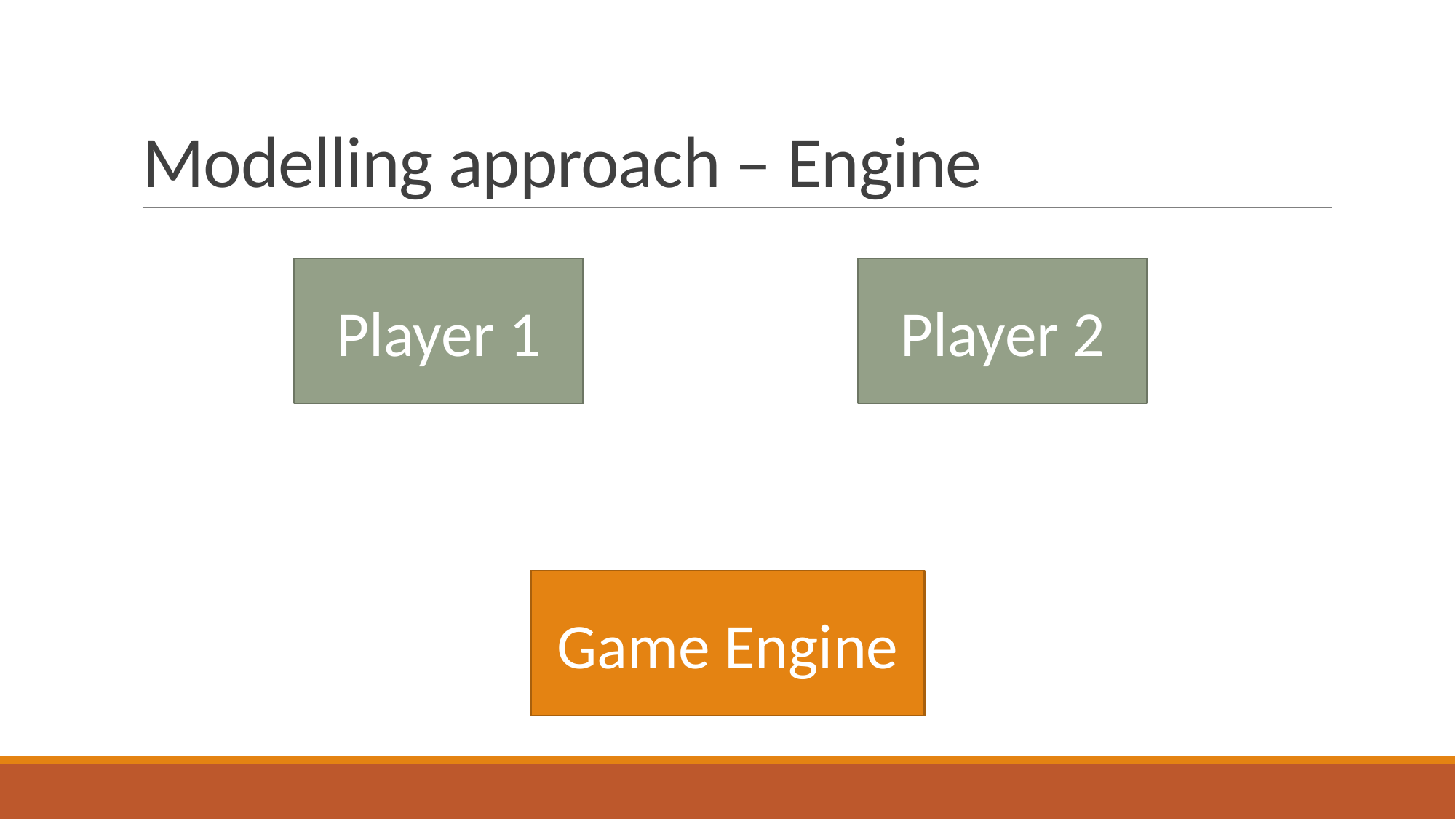

# Modelling approach – Engine
Player 1
Player 2
Game Engine